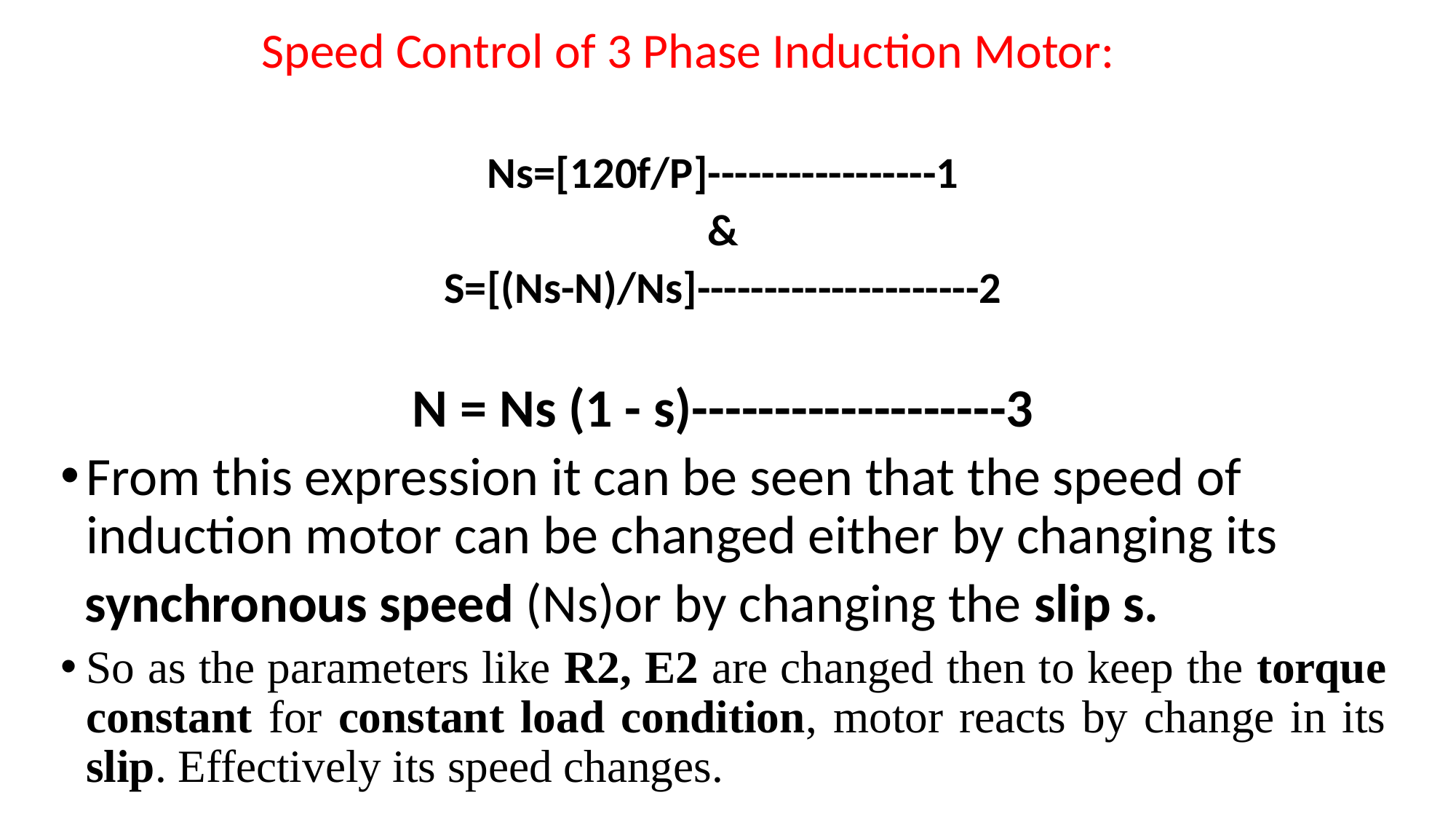

# Speed Control of 3 Phase Induction Motor:

Ns=[120f/P]-----------------1
 &
S=[(Ns-N)/Ns]---------------------2

N = Ns (1 - s)-------------------3
From this expression it can be seen that the speed of induction motor can be changed either by changing its
  synchronous speed (Ns)or by changing the slip s.
So as the parameters like R2, E2 are changed then to keep the torque constant for constant load condition, motor reacts by change in its slip. Effectively its speed changes.